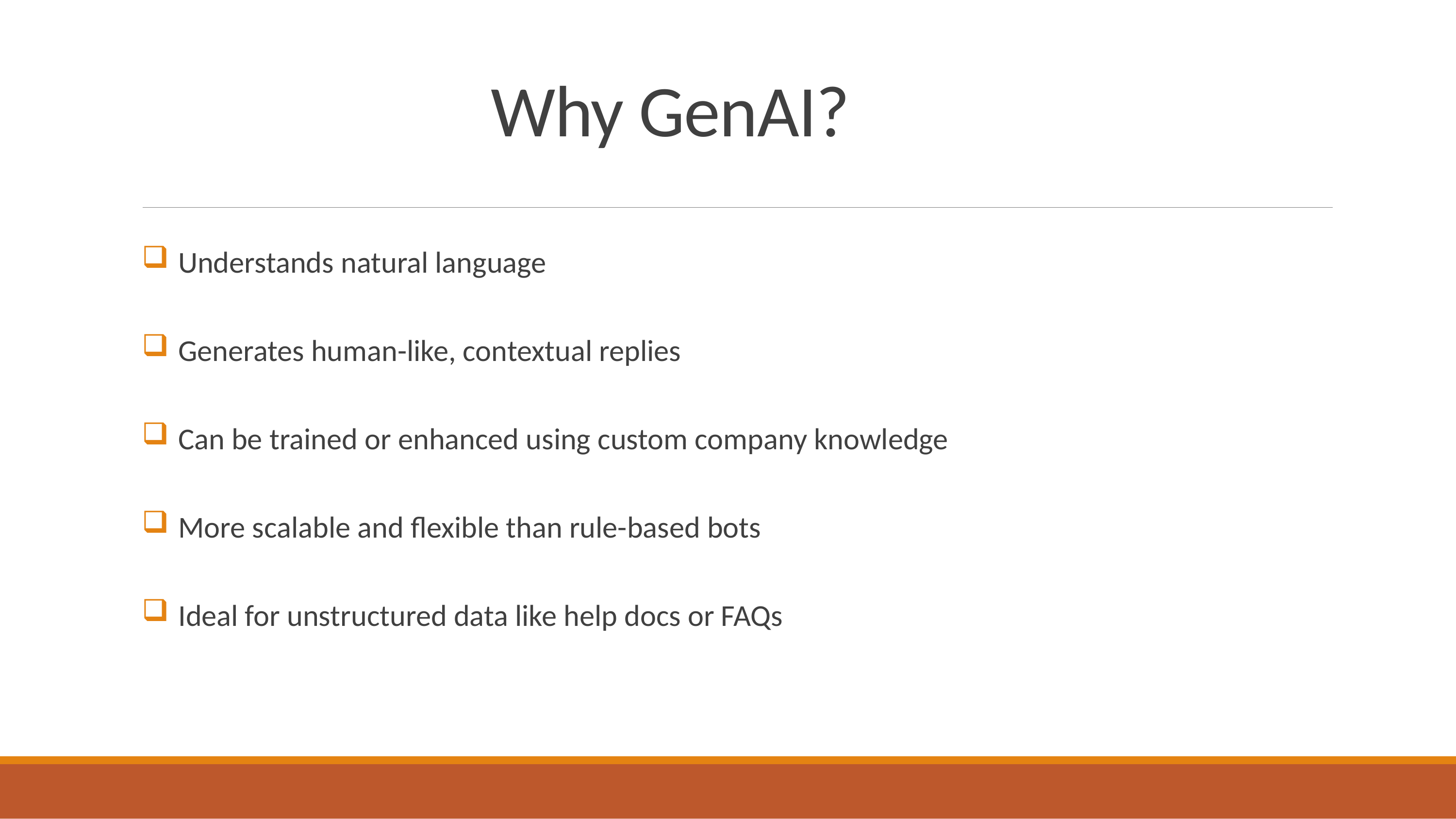

# Why GenAI?
Understands natural language

Generates human-like, contextual replies

Can be trained or enhanced using custom company knowledge

More scalable and flexible than rule-based bots

Ideal for unstructured data like help docs or FAQs